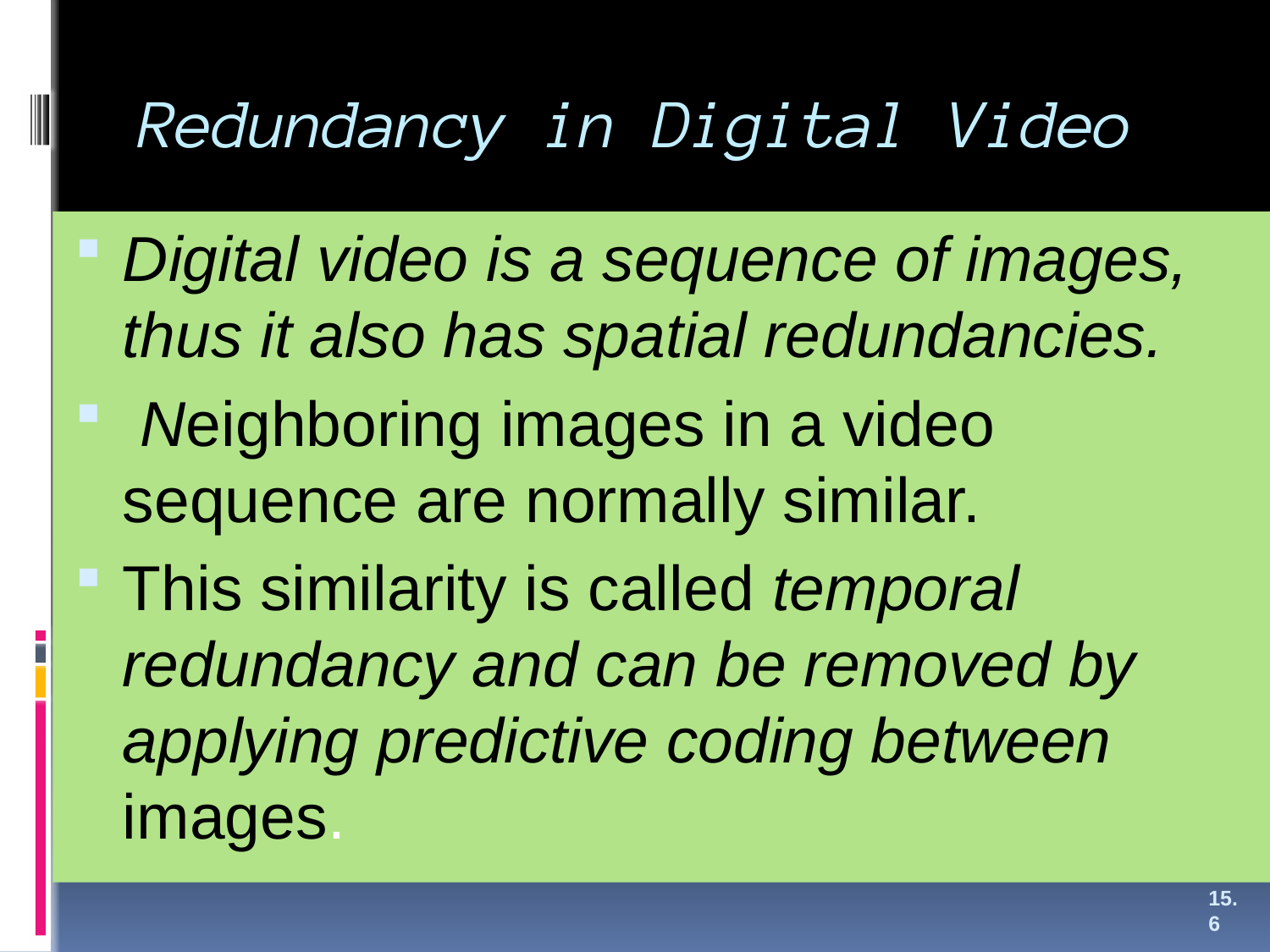

# Redundancy in Digital Video
Digital video is a sequence of images, thus it also has spatial redundancies.
 Neighboring images in a video sequence are normally similar.
This similarity is called temporal redundancy and can be removed by applying predictive coding between images.
15.6